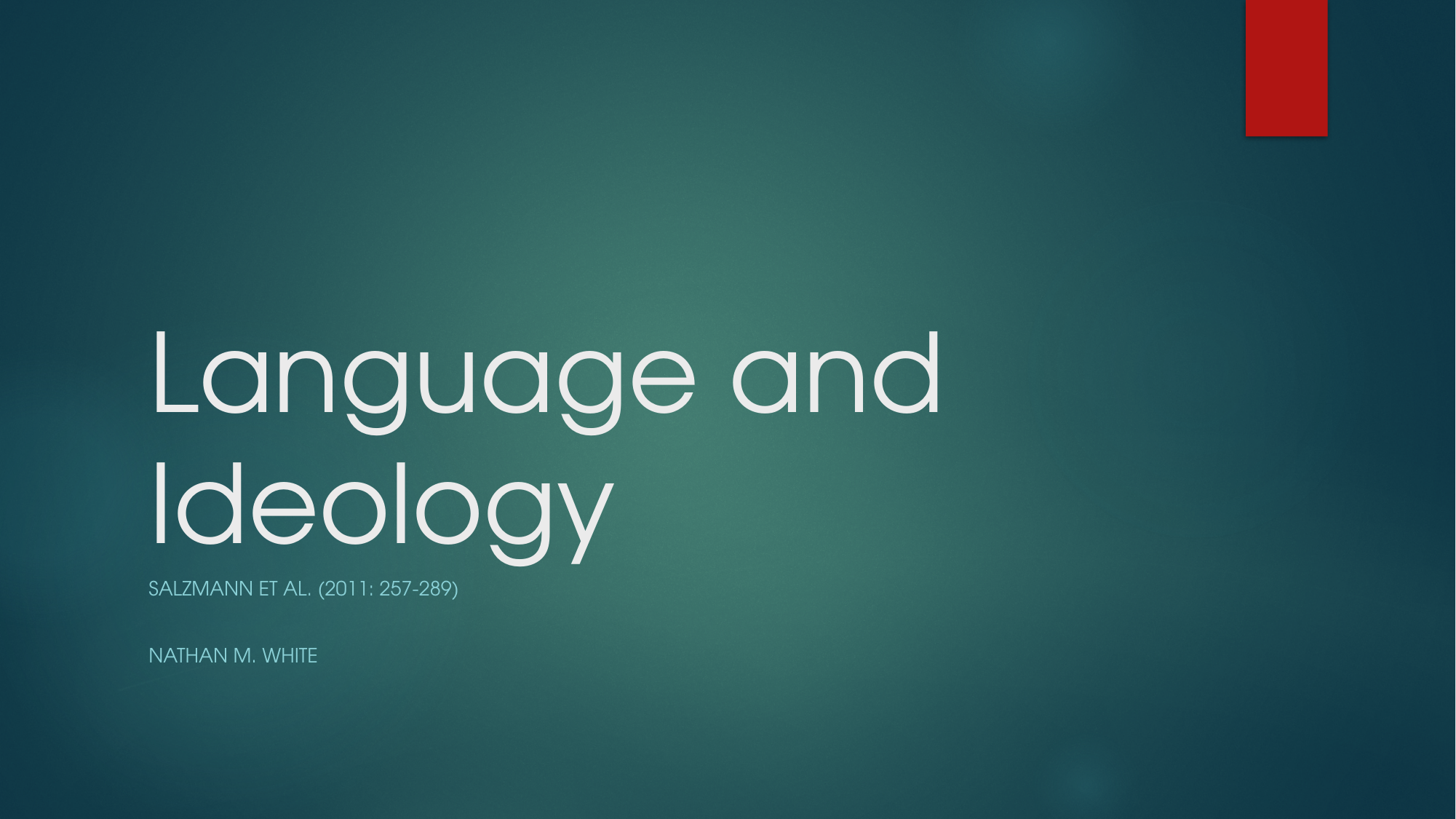

# Language and Ideology
Salzmann et al. (2011: 257-289)

Nathan M. White